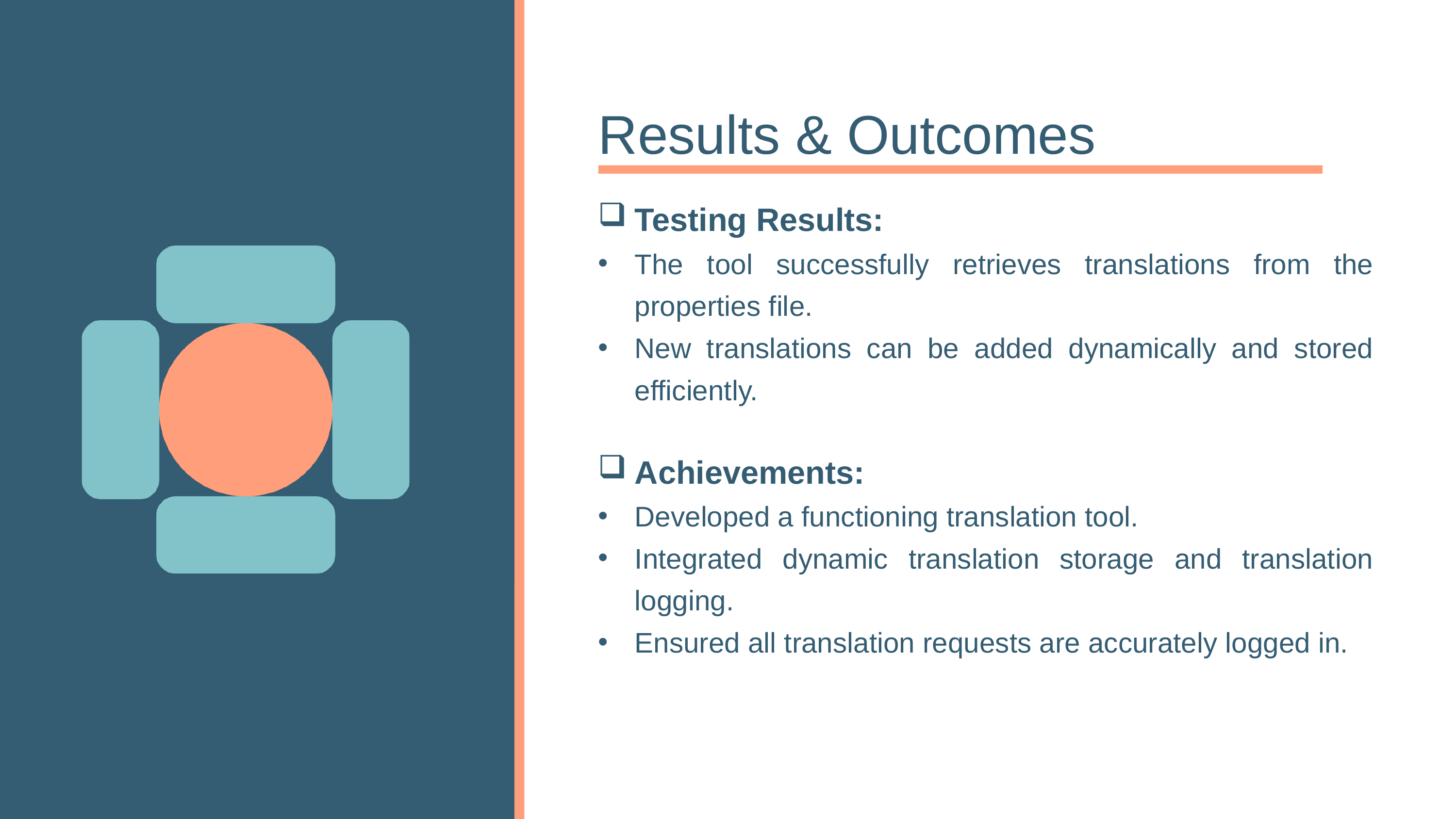

Results & Outcomes

Testing Results:
The tool successfully retrieves translations from the properties file.
New translations can be added dynamically and stored efficiently.

Achievements:
Developed a functioning translation tool.
Integrated dynamic translation storage and translation logging.
Ensured all translation requests are accurately logged in.